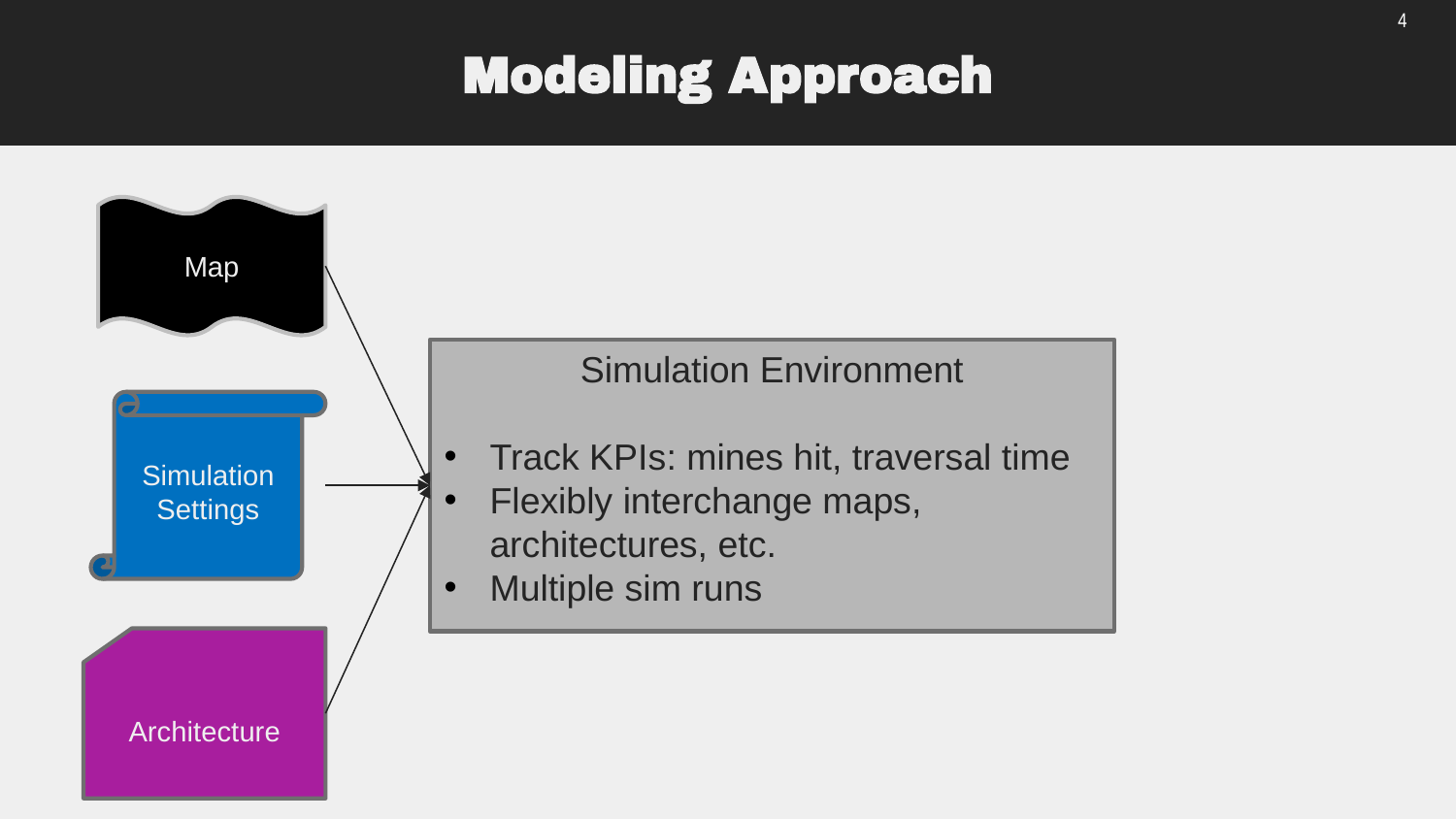

# Modeling Approach
Map
Simulation Environment

Track KPIs: mines hit, traversal time
Flexibly interchange maps, architectures, etc.
Multiple sim runs
Simulation Settings
Architecture